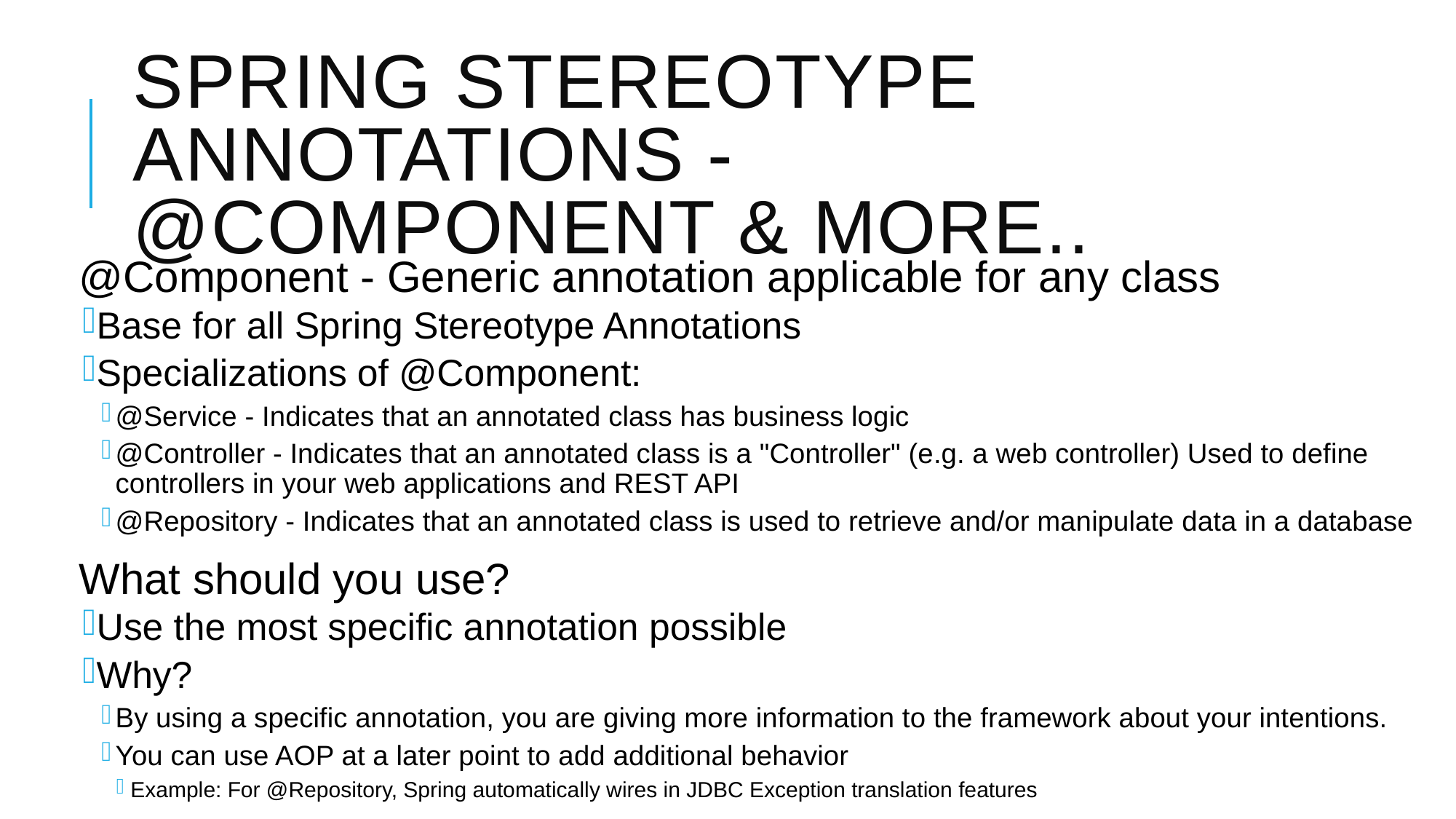

# Spring Stereotype Annotations - @Component & more..
@Component - Generic annotation applicable for any class
Base for all Spring Stereotype Annotations
Specializations of @Component:
@Service - Indicates that an annotated class has business logic
@Controller - Indicates that an annotated class is a "Controller" (e.g. a web controller) Used to define controllers in your web applications and REST API
@Repository - Indicates that an annotated class is used to retrieve and/or manipulate data in a database
What should you use?
Use the most specific annotation possible
Why?
By using a specific annotation, you are giving more information to the framework about your intentions.
You can use AOP at a later point to add additional behavior
Example: For @Repository, Spring automatically wires in JDBC Exception translation features